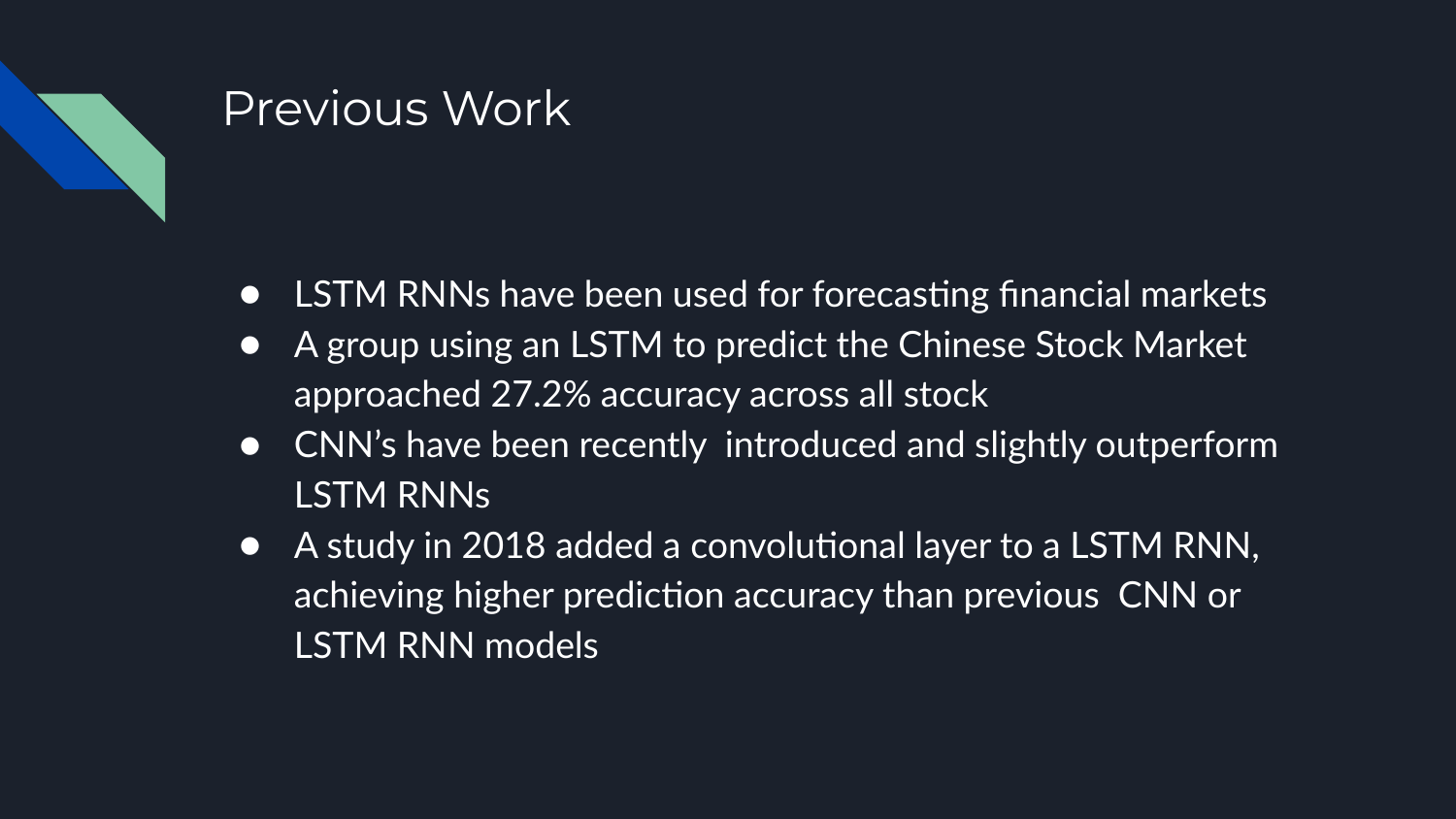

# Previous Work
LSTM RNNs have been used for forecasting financial markets
A group using an LSTM to predict the Chinese Stock Market approached 27.2% accuracy across all stock
CNN’s have been recently  introduced and slightly outperform LSTM RNNs
A study in 2018 added a convolutional layer to a LSTM RNN, achieving higher prediction accuracy than previous  CNN or LSTM RNN models